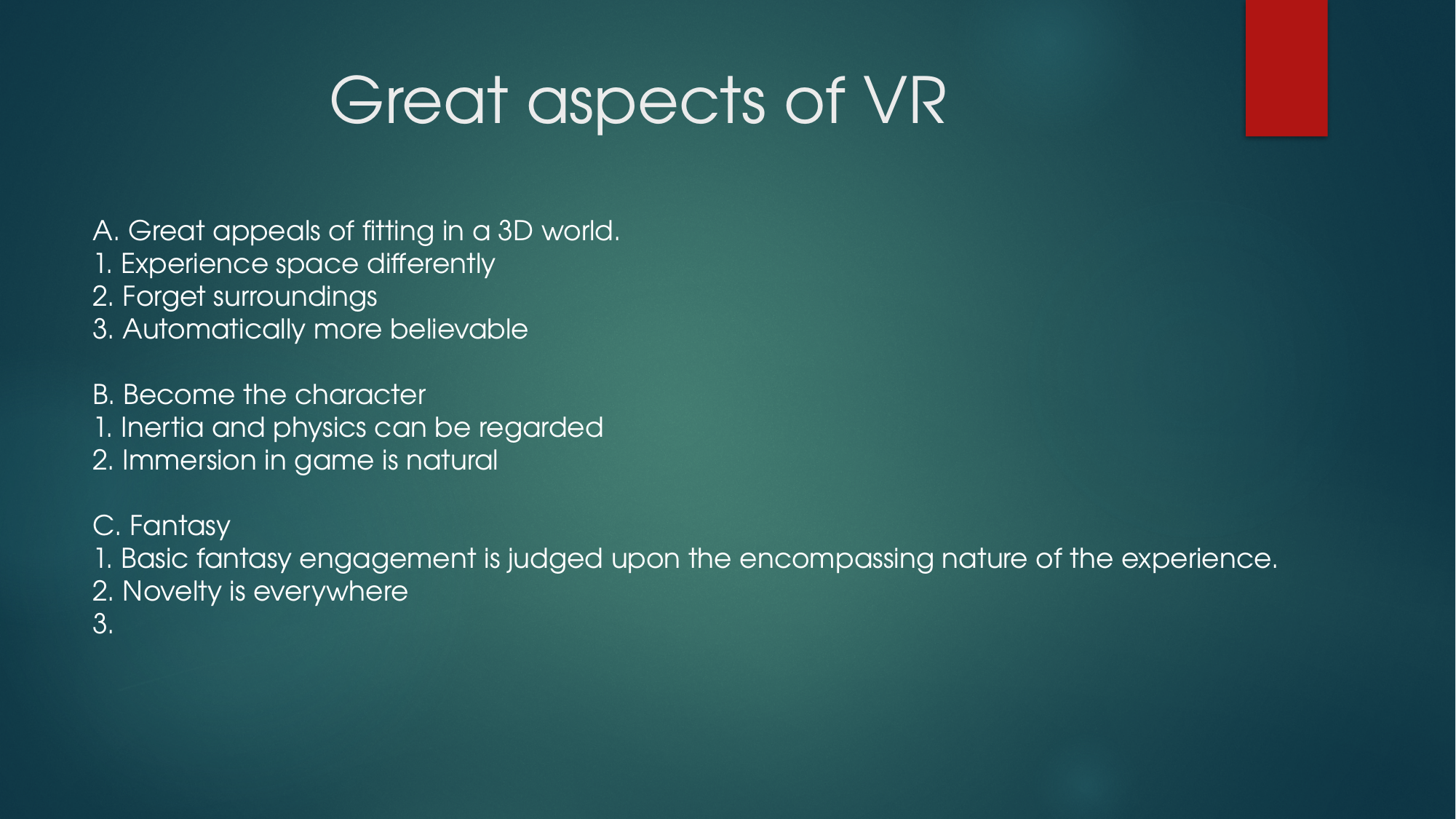

# Great aspects of VR
A. Great appeals of fitting in a 3D world.
1. Experience space differently
2. Forget surroundings
3. Automatically more believable

B. Become the character
1. Inertia and physics can be regarded
2. Immersion in game is natural

C. Fantasy
1. Basic fantasy engagement is judged upon the encompassing nature of the experience.
2. Novelty is everywhere
3.